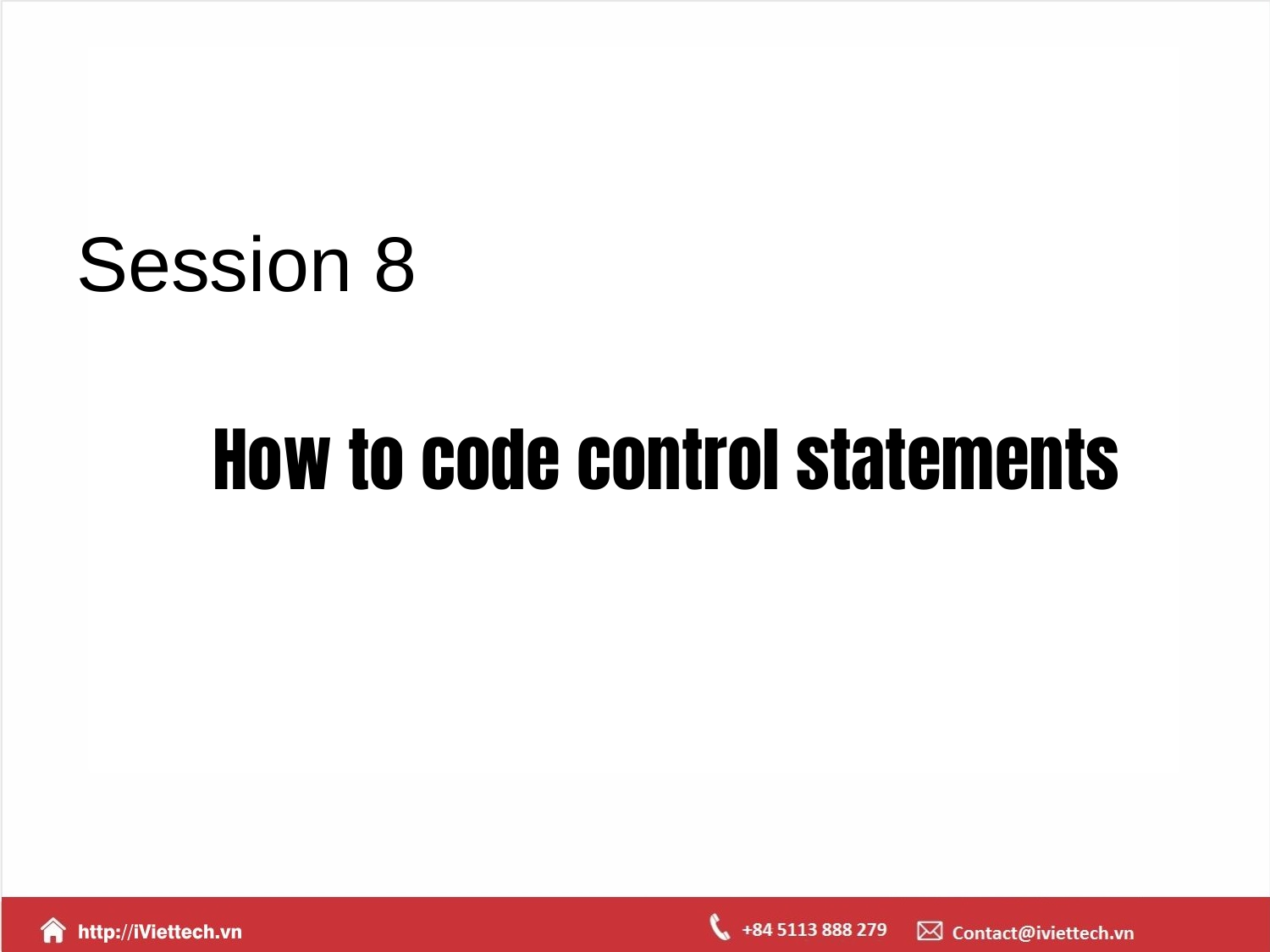

# Session 8
How to code control statements